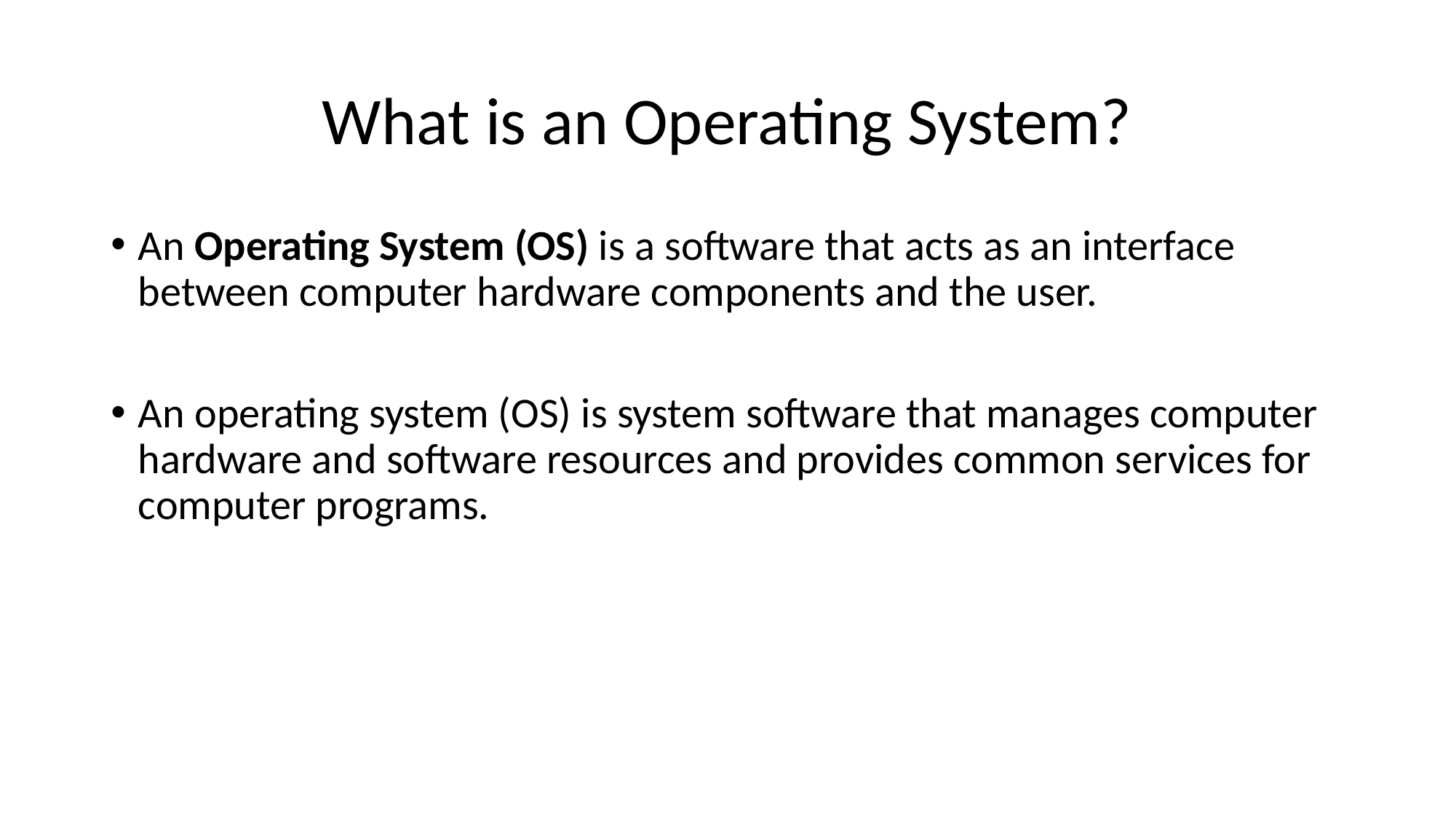

# What is an Operating System?
An Operating System (OS) is a software that acts as an interface between computer hardware components and the user.

An operating system (OS) is system software that manages computer hardware and software resources and provides common services for computer programs.